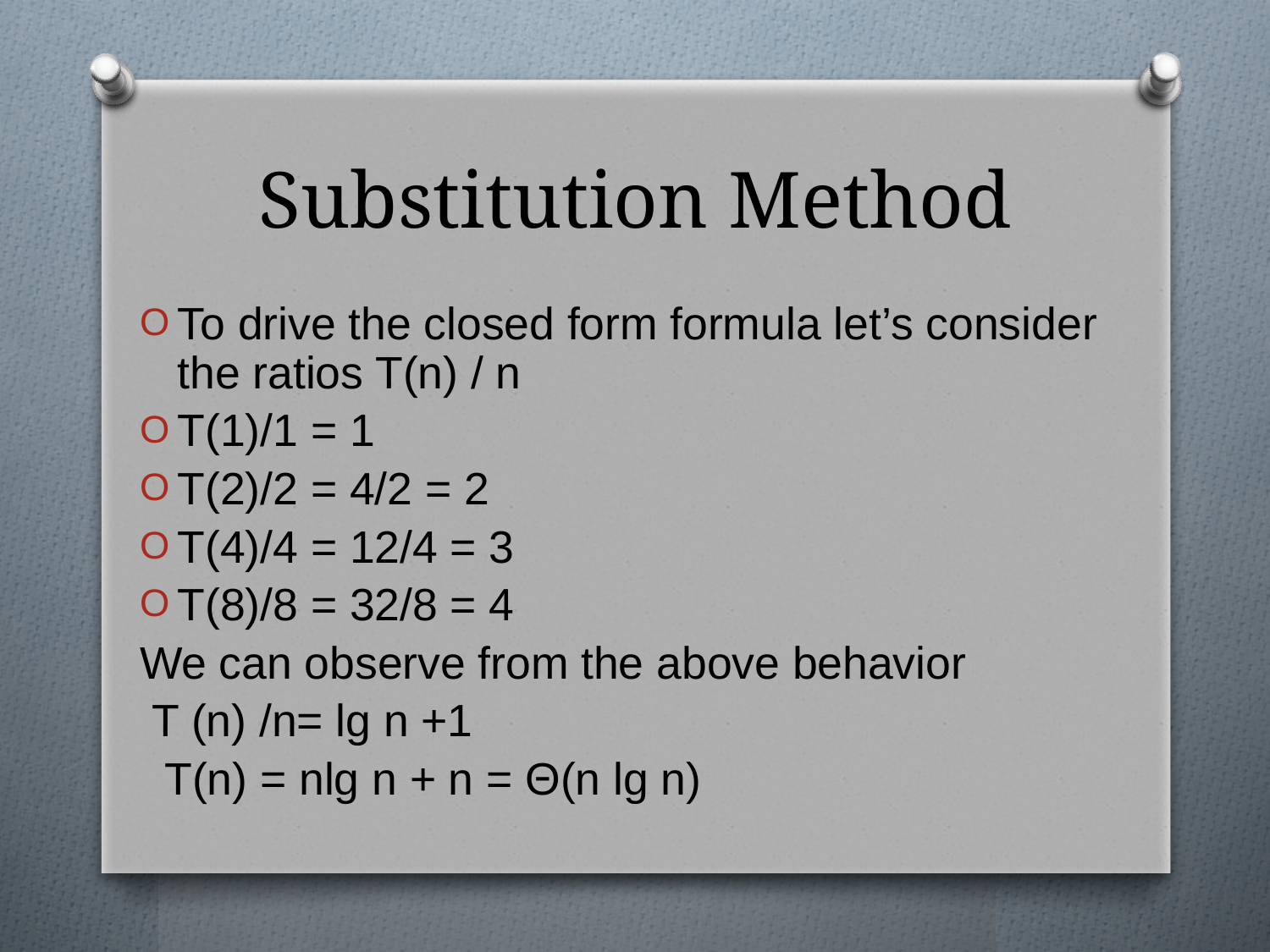

# Substitution Method
To drive the closed form formula let’s consider the ratios T(n) / n
T(1)/1 = 1
T(2)/2 = 4/2 = 2
T(4)/4 = 12/4 = 3
T(8)/8 = 32/8 = 4
We can observe from the above behavior
 T (n) /n= lg n +1
  T(n) = nlg n + n = Θ(n lg n)